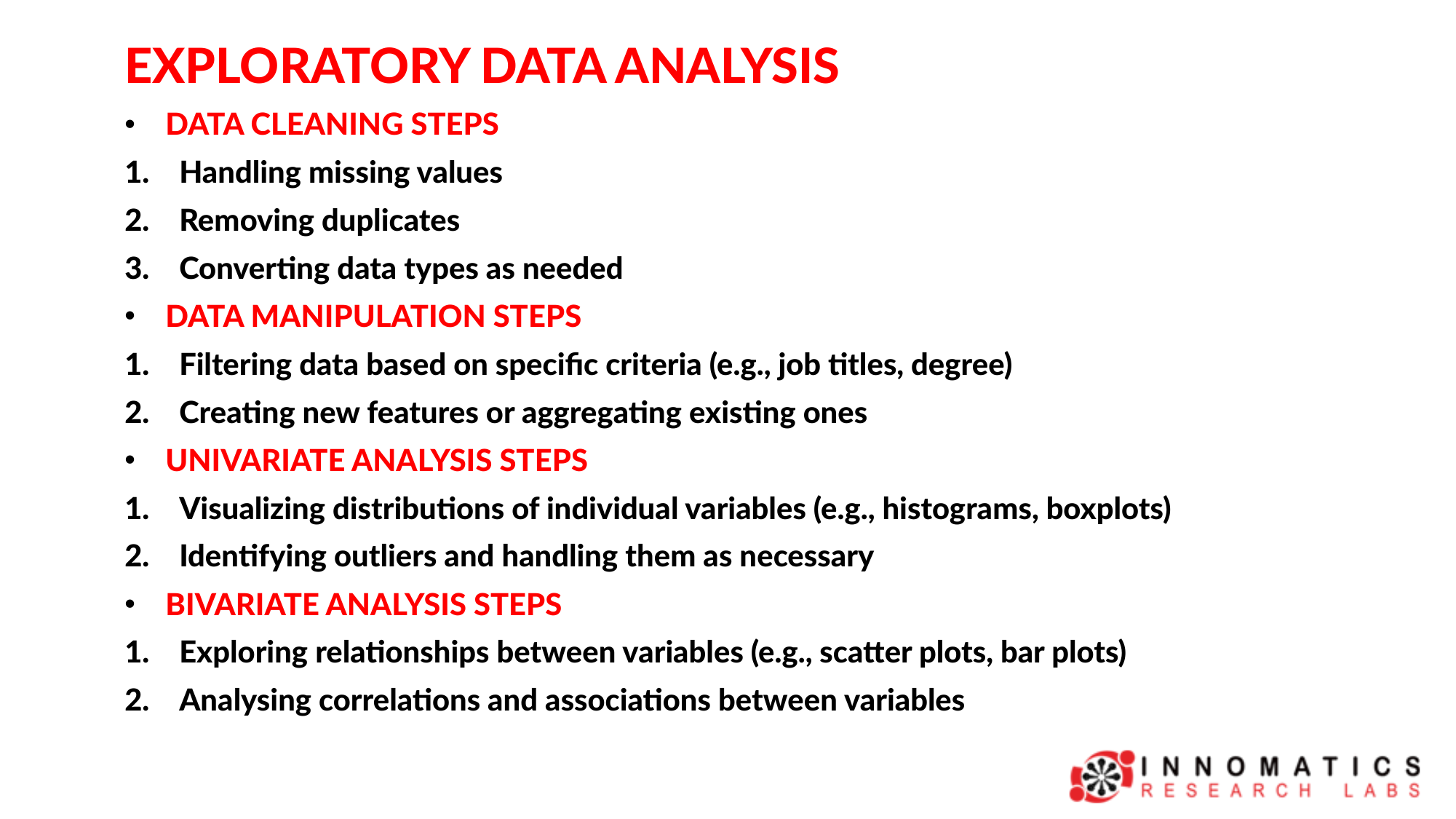

EXPLORATORY DATA ANALYSIS
DATA CLEANING STEPS
Handling missing values
Removing duplicates
Converting data types as needed
DATA MANIPULATION STEPS
Filtering data based on specific criteria (e.g., job titles, degree)
Creating new features or aggregating existing ones
UNIVARIATE ANALYSIS STEPS
Visualizing distributions of individual variables (e.g., histograms, boxplots)
Identifying outliers and handling them as necessary
BIVARIATE ANALYSIS STEPS
Exploring relationships between variables (e.g., scatter plots, bar plots)
Analysing correlations and associations between variables